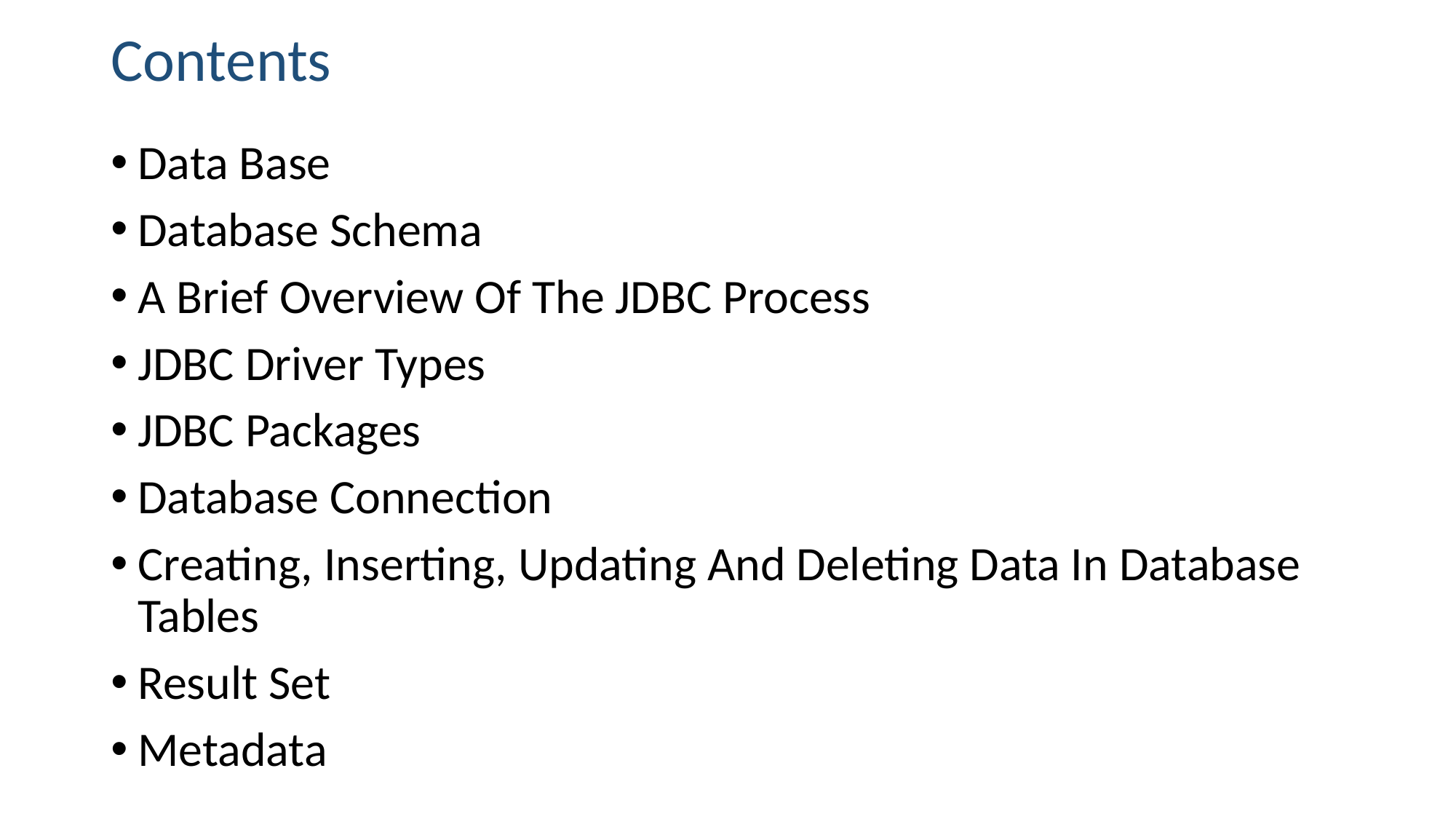

# Contents

Data Base
Database Schema
A Brief Overview Of The JDBC Process
JDBC Driver Types
JDBC Packages
Database Connection
Creating, Inserting, Updating And Deleting Data In Database Tables
Result Set
Metadata